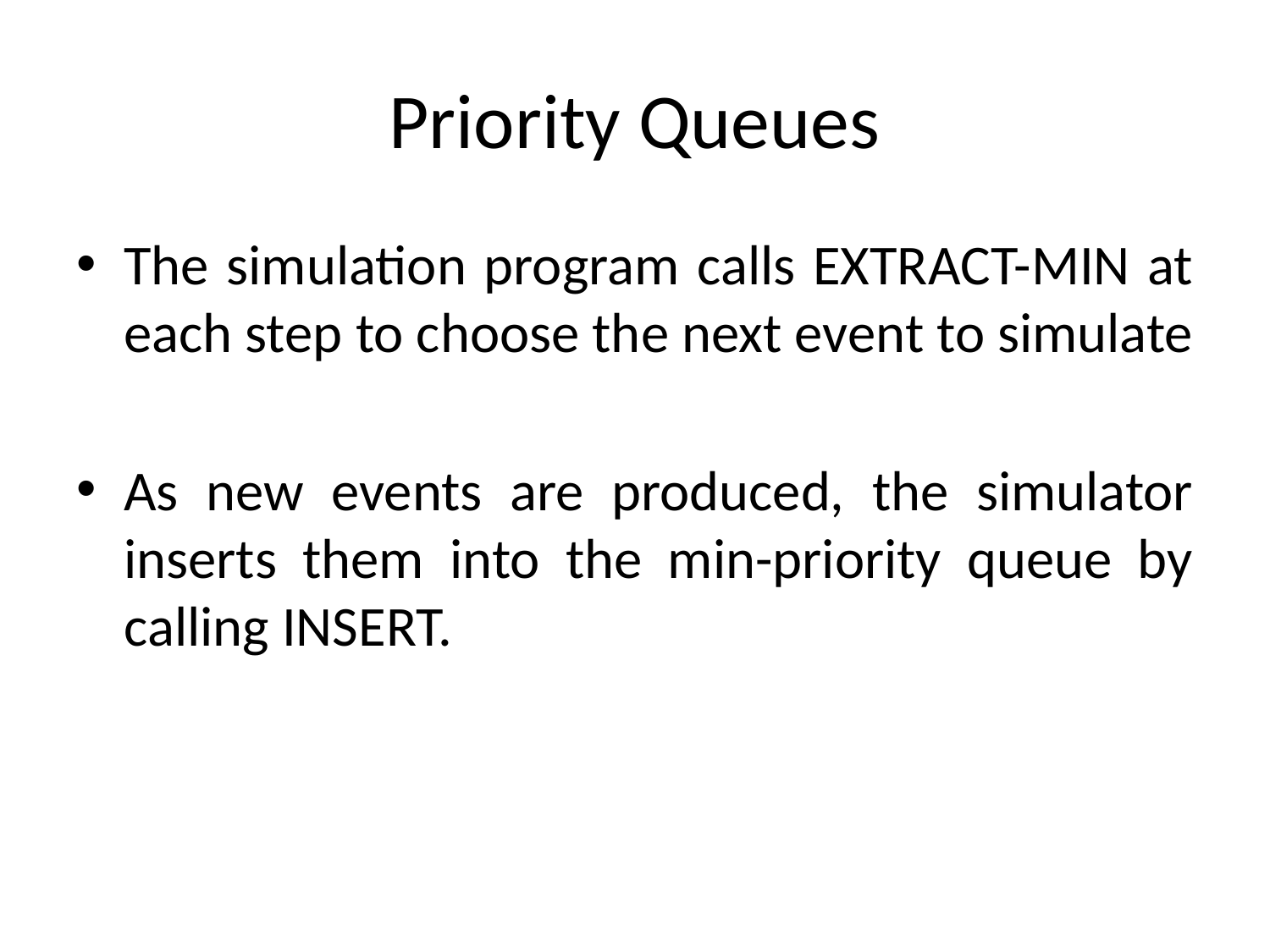

# Priority Queues
The simulation program calls EXTRACT-MIN at each step to choose the next event to simulate

As new events are produced, the simulator inserts them into the min-priority queue by calling INSERT.